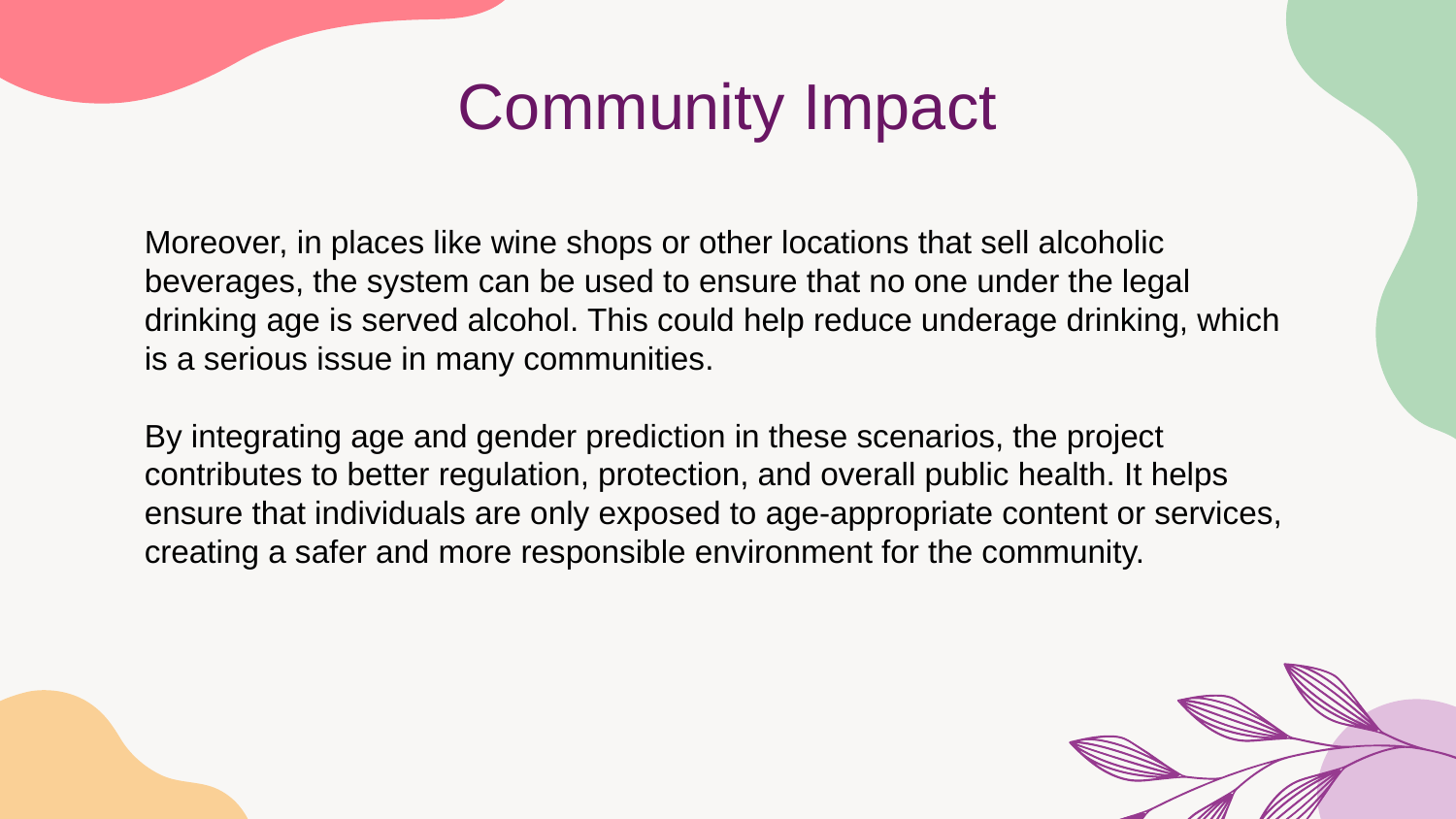

# Community Impact
Moreover, in places like wine shops or other locations that sell alcoholic beverages, the system can be used to ensure that no one under the legal drinking age is served alcohol. This could help reduce underage drinking, which is a serious issue in many communities.

By integrating age and gender prediction in these scenarios, the project contributes to better regulation, protection, and overall public health. It helps ensure that individuals are only exposed to age-appropriate content or services, creating a safer and more responsible environment for the community.